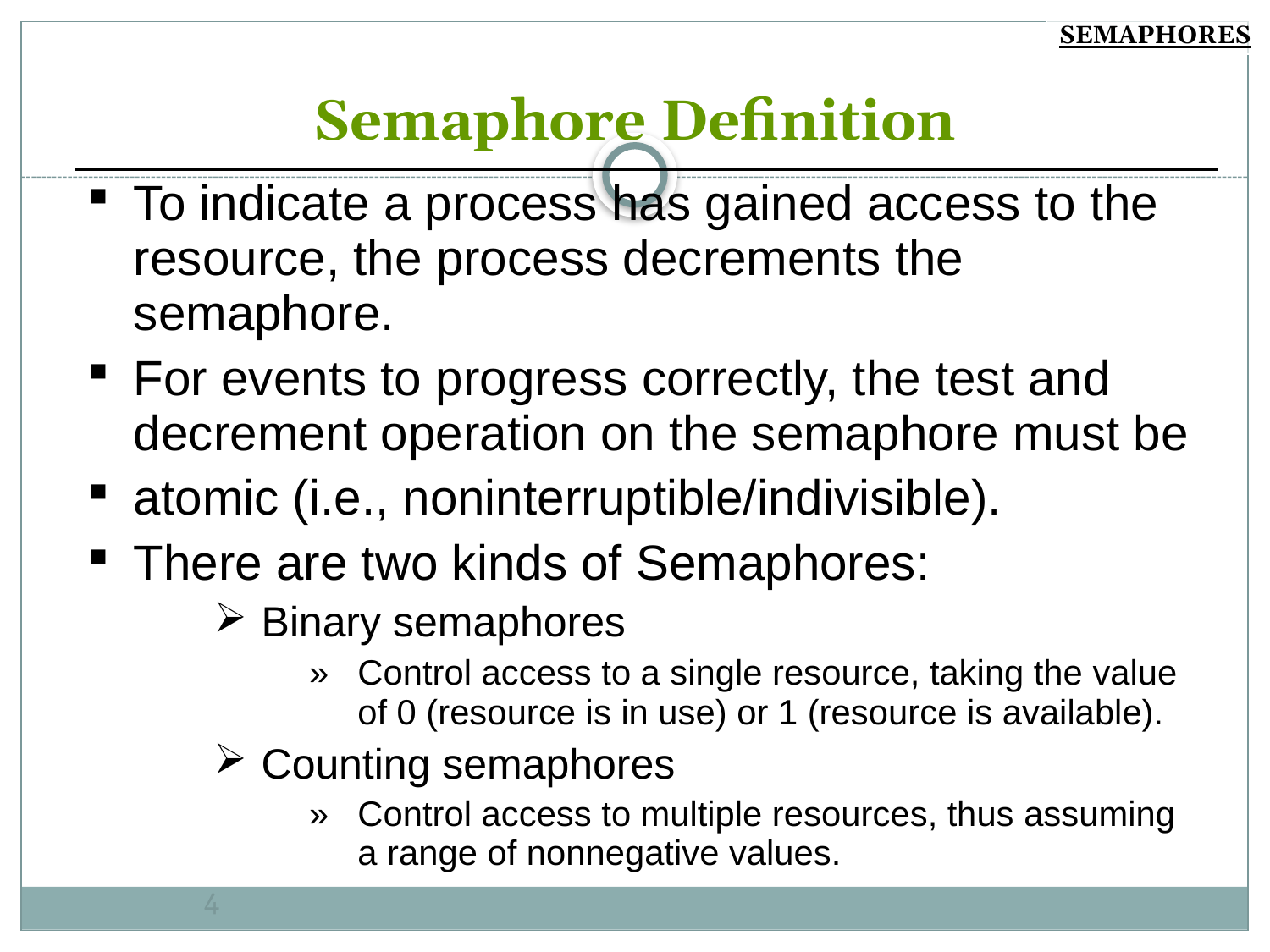

SEMAPHORES
# Semaphore Definition
| To indicate a process has gained access to the resource, the process decrements the semaphore. For events to progress correctly, the test and decrement operation on the semaphore must be atomic (i.e., noninterruptible/indivisible). There are two kinds of Semaphores: Binary semaphores Control access to a single resource, taking the value of 0 (resource is in use) or 1 (resource is available). Counting semaphores Control access to multiple resources, thus assuming a range of nonnegative values. |
| --- |
4